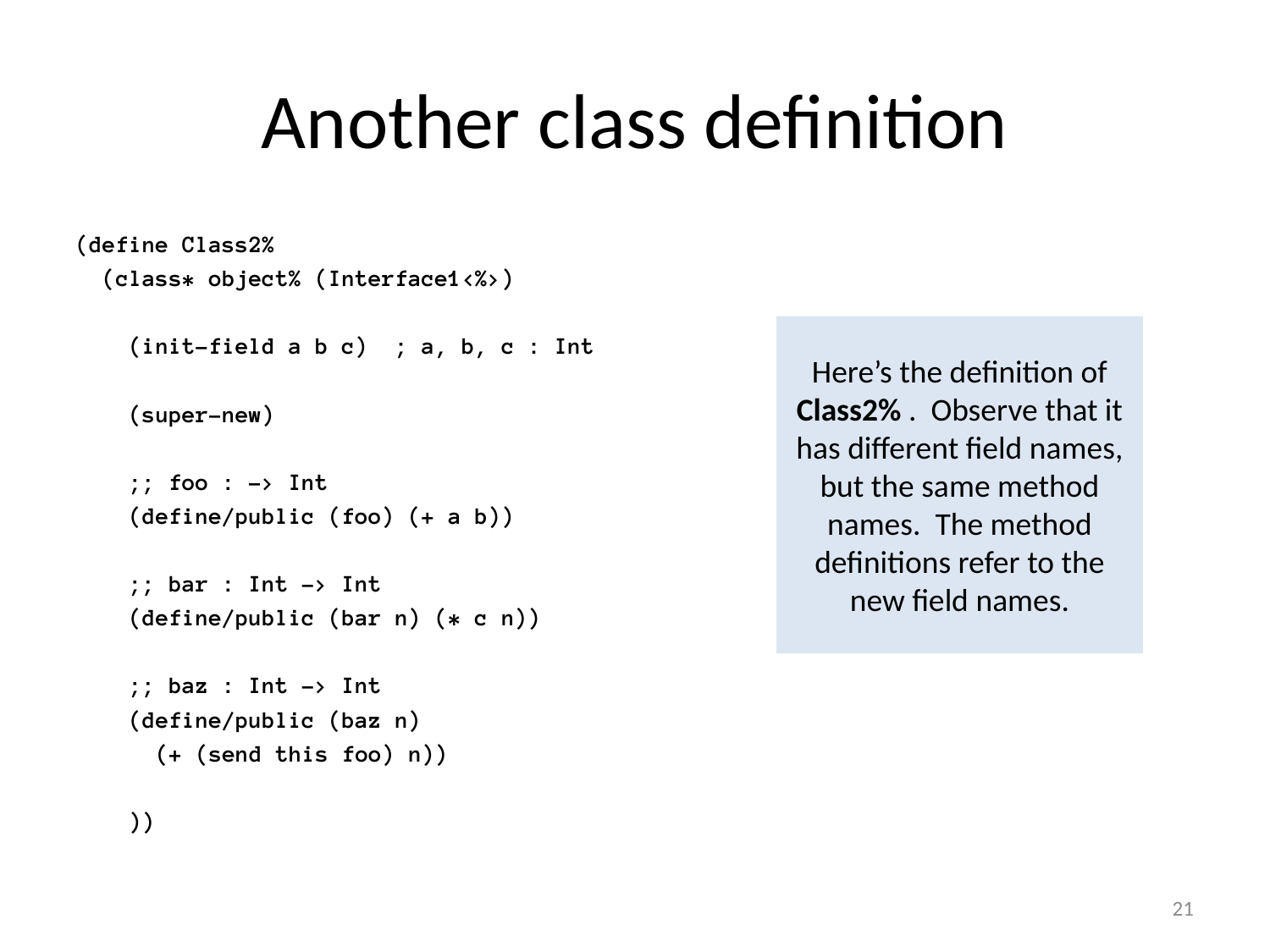

# Another class definition
(define Class2%
  (class* object% (Interface1<%>)

    (init-field a b c)  ; a, b, c : Int

    (super-new)

    ;; foo : -> Int
    (define/public (foo) (+ a b))

    ;; bar : Int -> Int
    (define/public (bar n) (* c n))

    ;; baz : Int -> Int
    (define/public (baz n)
      (+ (send this foo) n))

    ))
Here’s the definition of Class2% .  Observe that it has different field names, but the same method names.  The method definitions refer to the new field names.
21